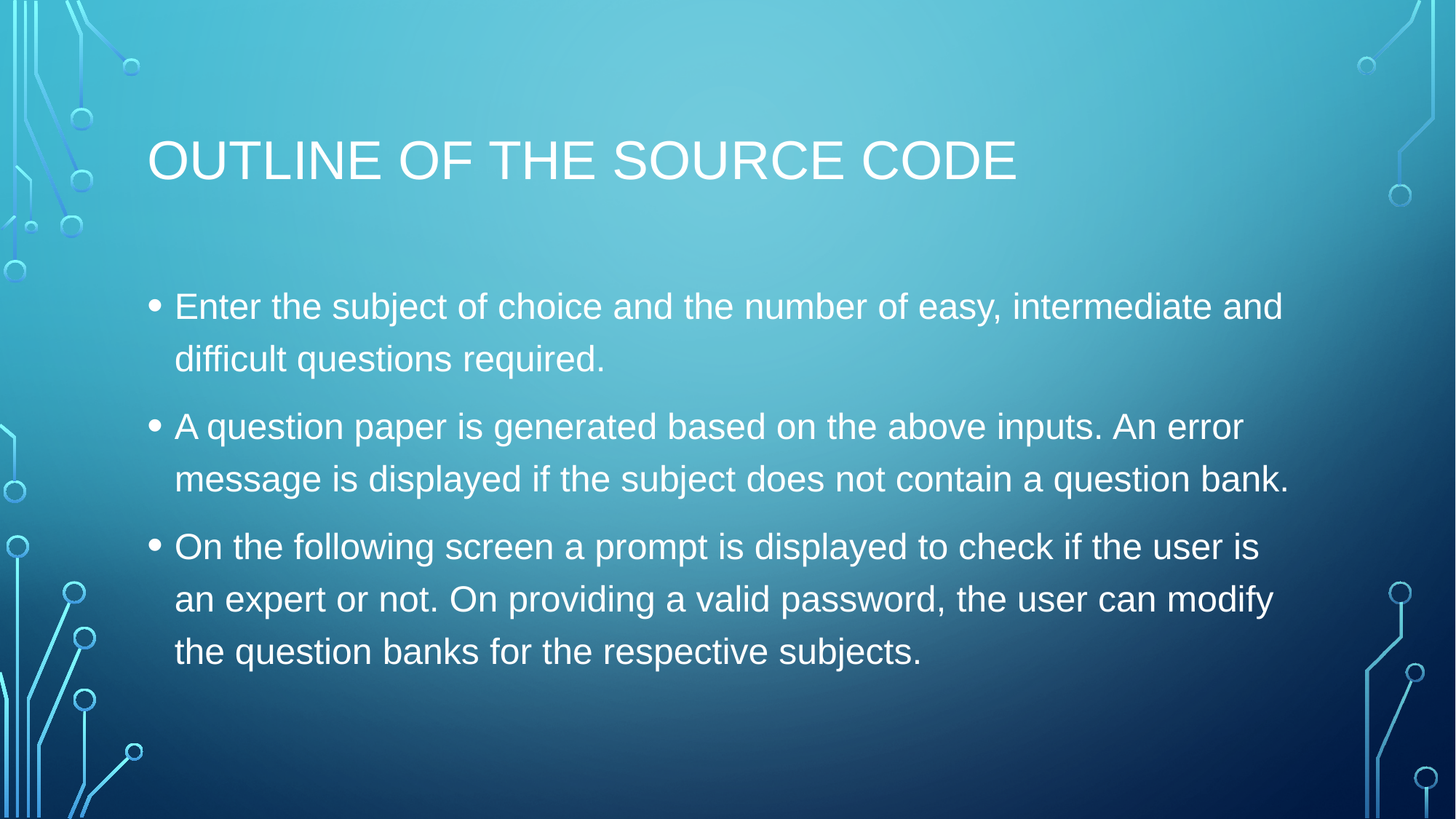

# Outline of the source code
Enter the subject of choice and the number of easy, intermediate and difficult questions required.
A question paper is generated based on the above inputs. An error message is displayed if the subject does not contain a question bank.
On the following screen a prompt is displayed to check if the user is an expert or not. On providing a valid password, the user can modify the question banks for the respective subjects.